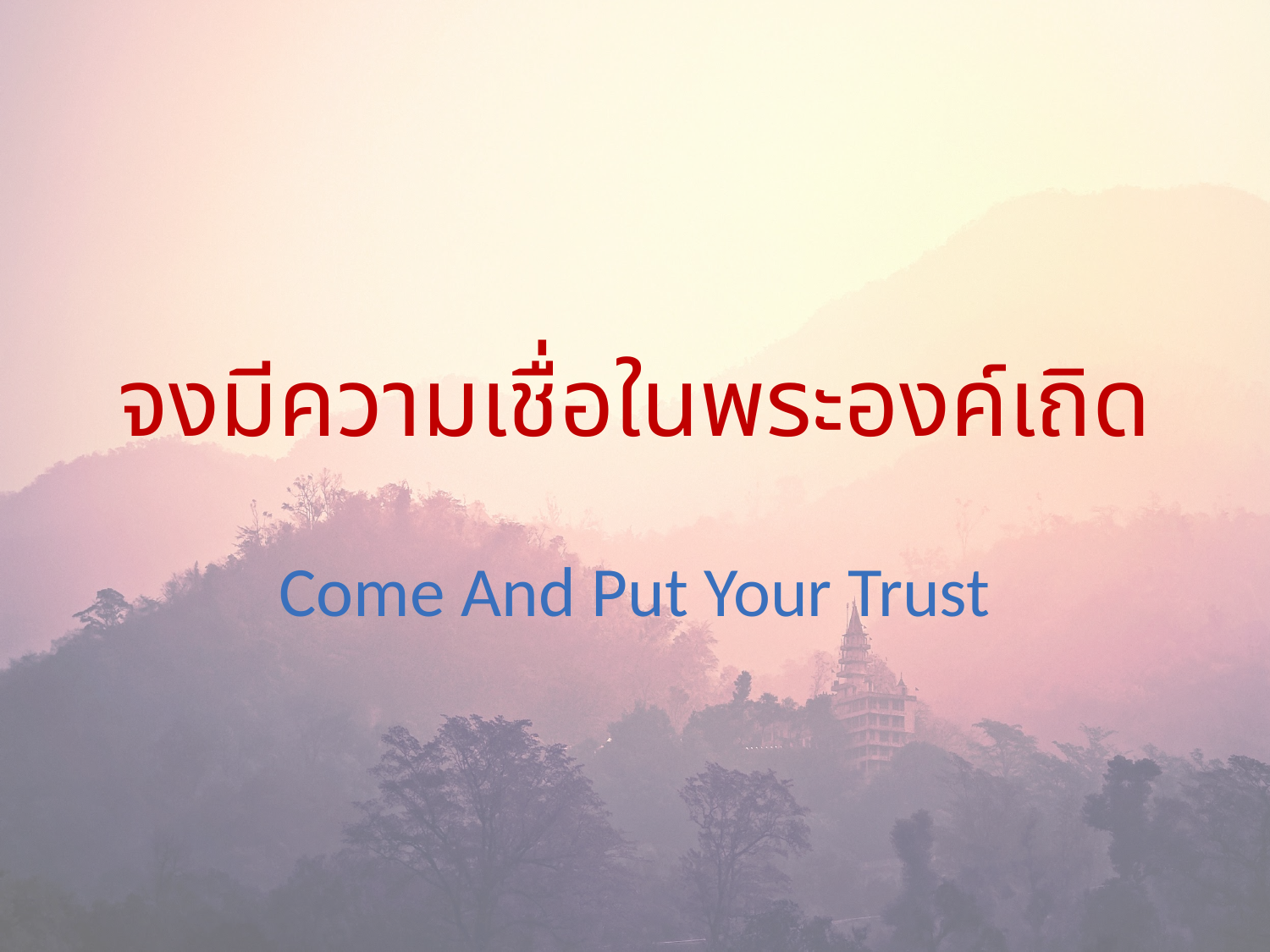

# จงมีความเชื่อในพระองค์เถิด
Come And Put Your Trust